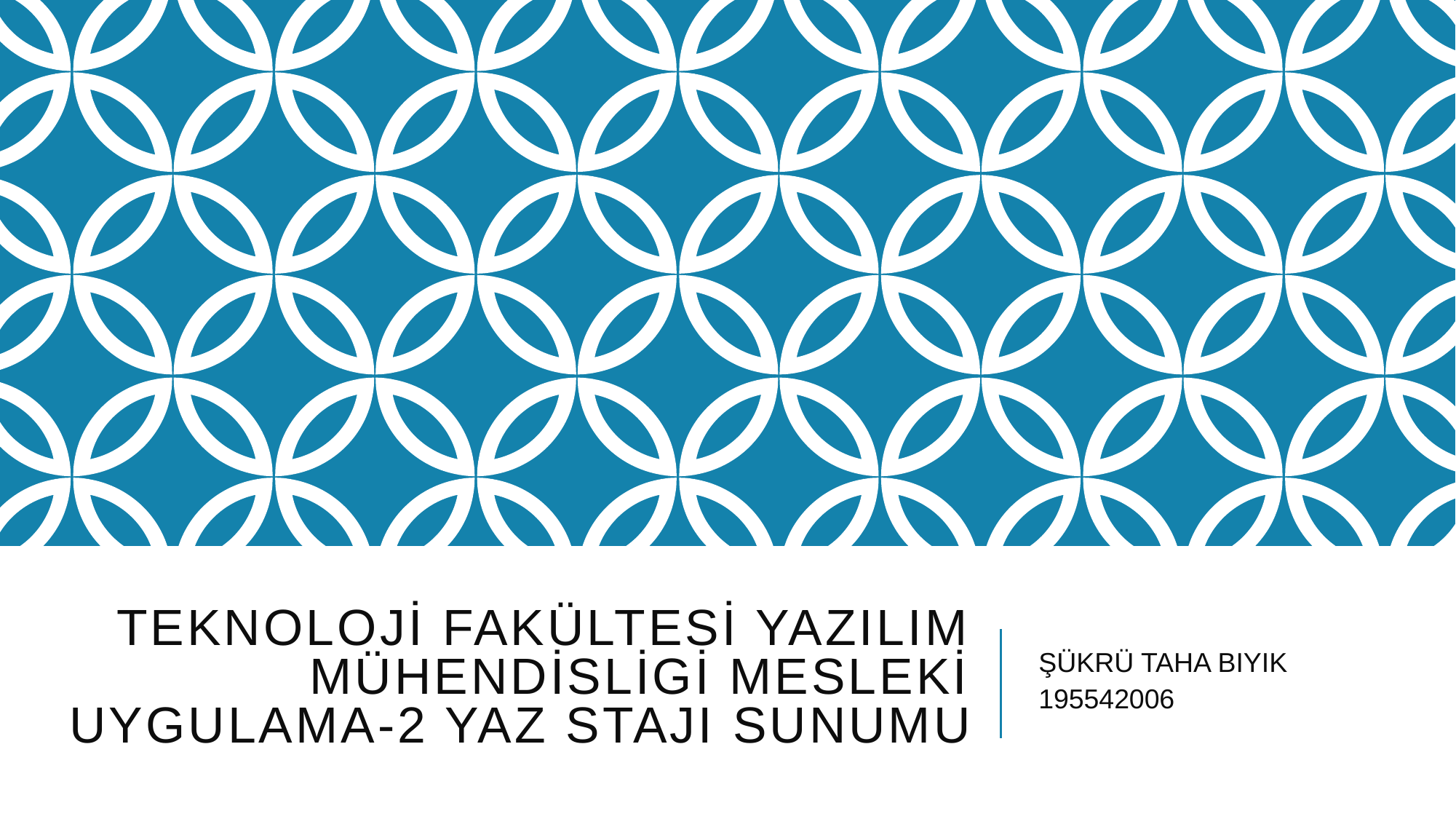

# TEKNOLOJİ FAKÜLTESİ YAZILIM MÜHENDİSLİGİ MESLEKİ UYGULAMA-2 YAZ STAJI SUNUMU
ŞÜKRÜ TAHA BIYIK
195542006